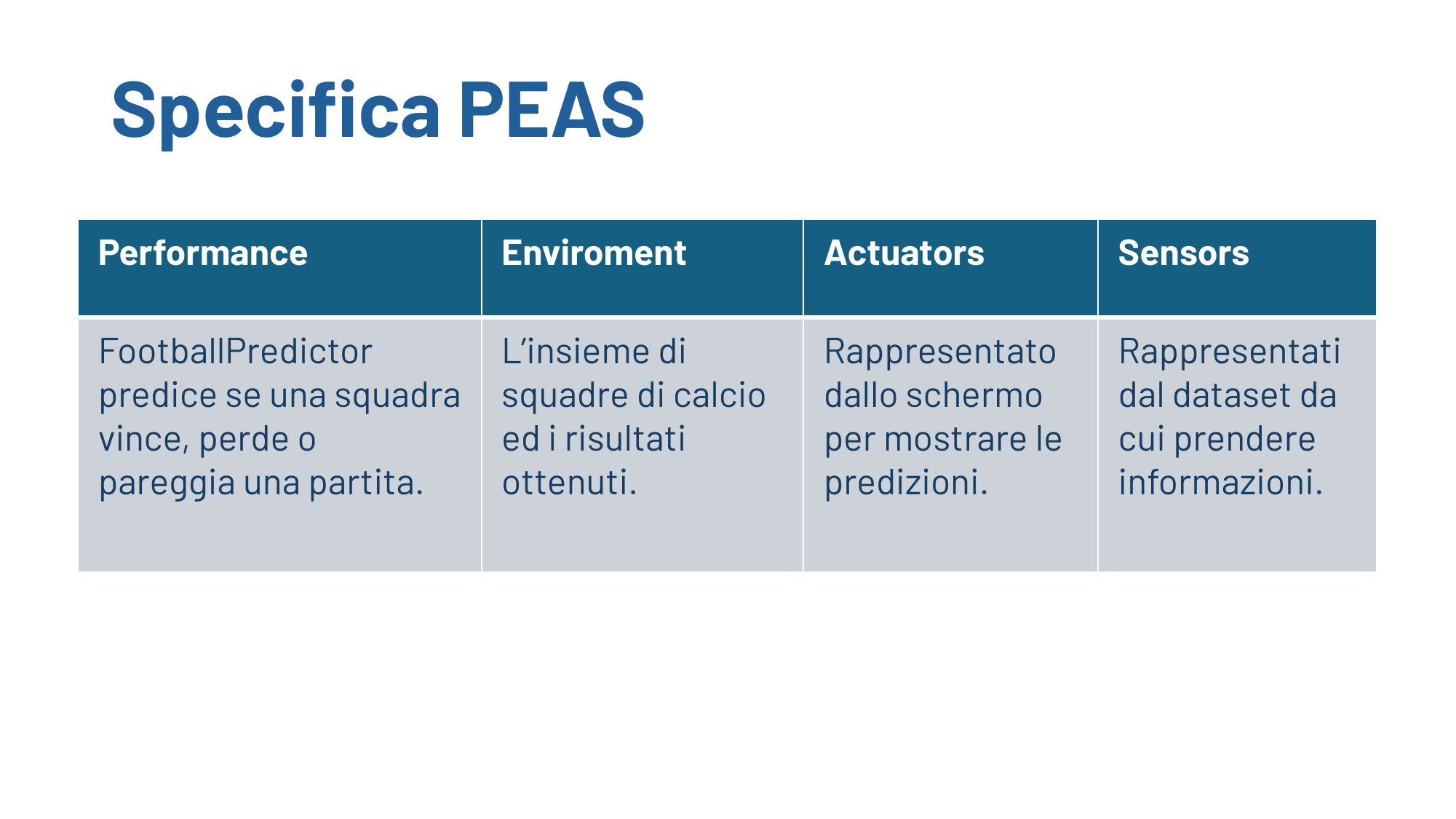

# Specifica PEAS
| Performance | Enviroment | Actuators | Sensors |
| --- | --- | --- | --- |
| FootballPredictor predice se una squadra vince, perde o pareggia una partita. | L’insieme di squadre di calcio ed i risultati ottenuti. | Rappresentato dallo schermo per mostrare le predizioni. | Rappresentati dal dataset da cui prendere informazioni. |